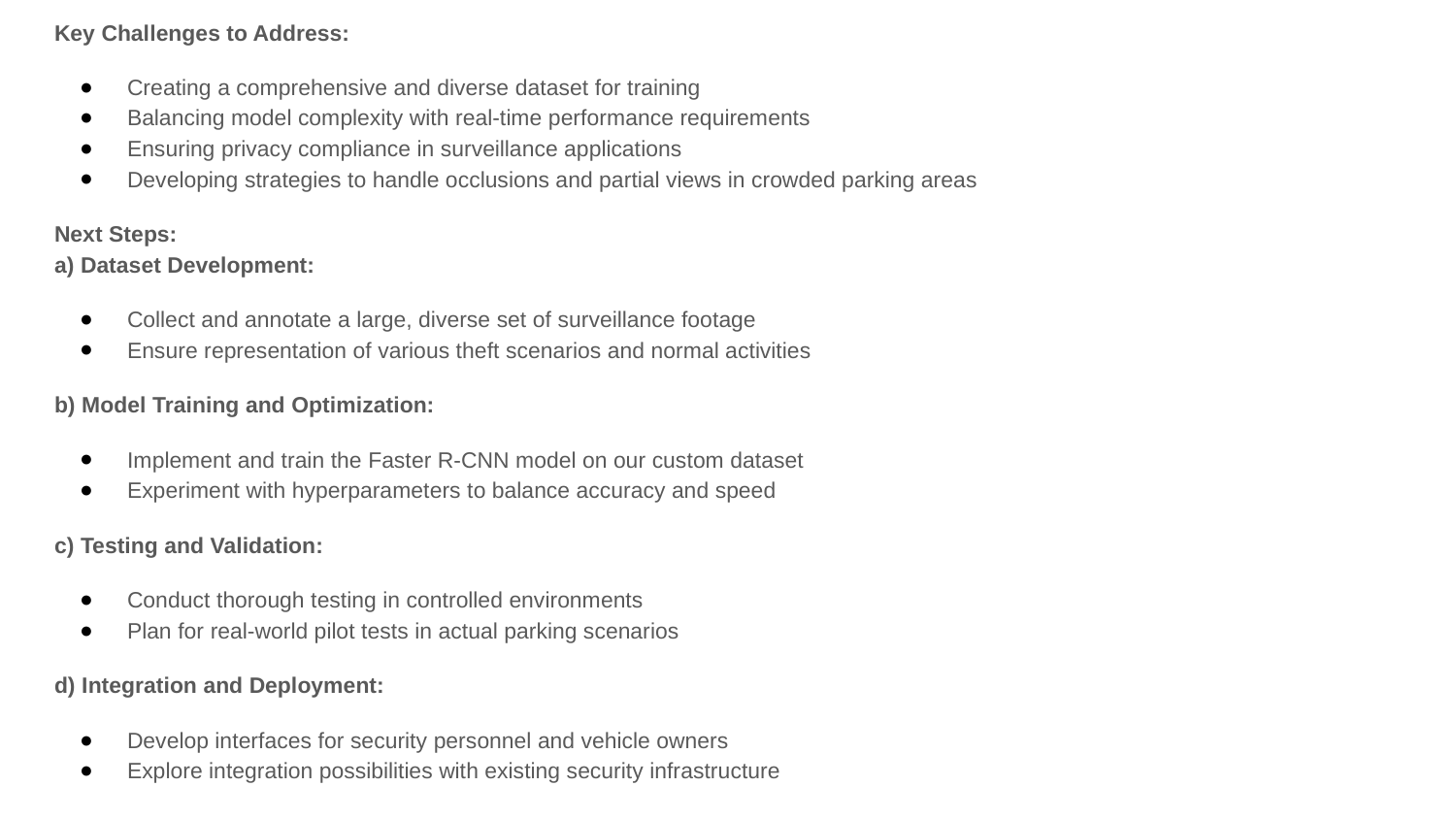

Key Challenges to Address:
Creating a comprehensive and diverse dataset for training
Balancing model complexity with real-time performance requirements
Ensuring privacy compliance in surveillance applications
Developing strategies to handle occlusions and partial views in crowded parking areas
Next Steps:
a) Dataset Development:
Collect and annotate a large, diverse set of surveillance footage
Ensure representation of various theft scenarios and normal activities
b) Model Training and Optimization:
Implement and train the Faster R-CNN model on our custom dataset
Experiment with hyperparameters to balance accuracy and speed
c) Testing and Validation:
Conduct thorough testing in controlled environments
Plan for real-world pilot tests in actual parking scenarios
d) Integration and Deployment:
Develop interfaces for security personnel and vehicle owners
Explore integration possibilities with existing security infrastructure